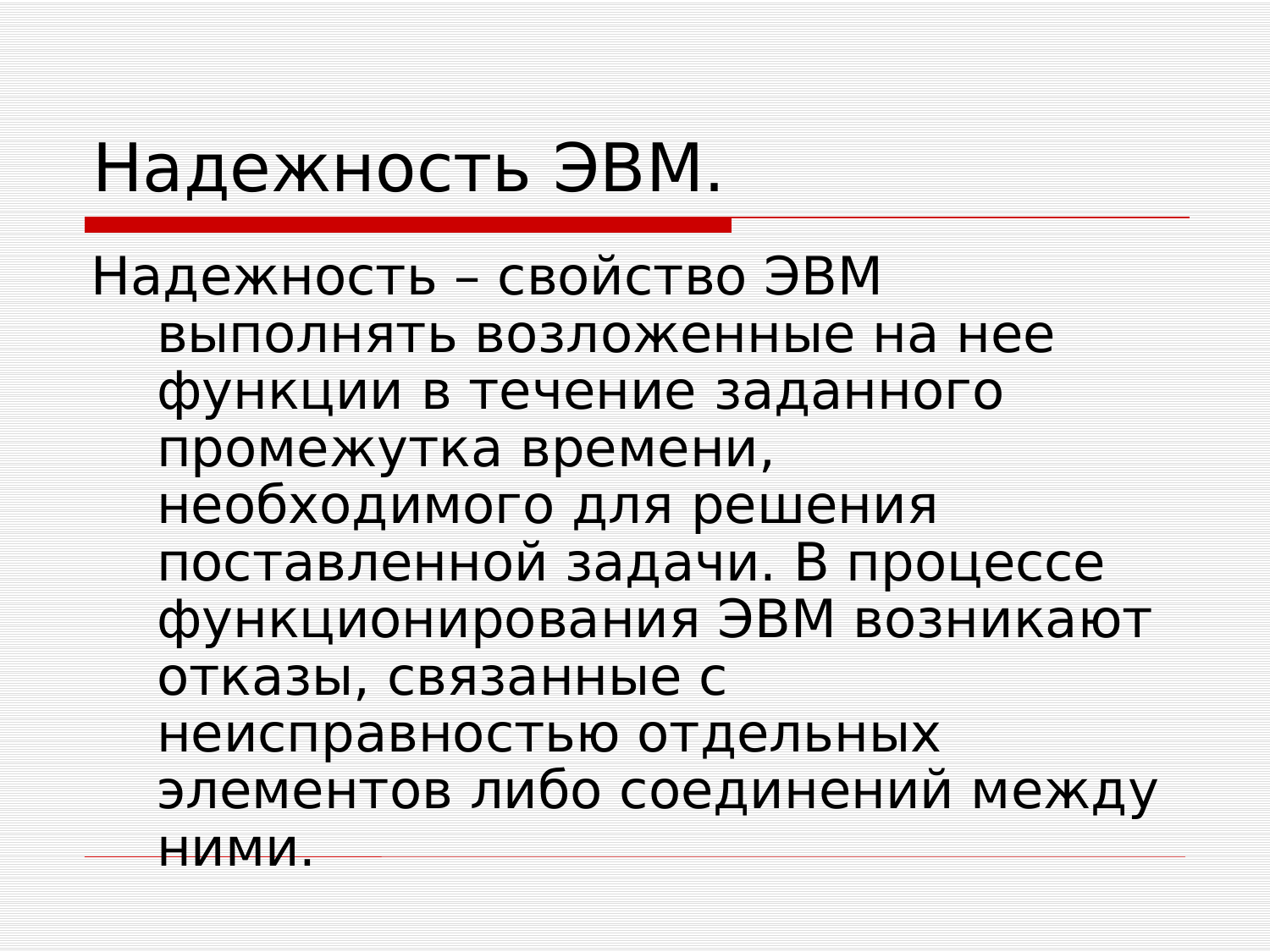

# Надежность ЭВМ.
Надежность – свойство ЭВМ выполнять возложенные на нее функции в течение заданного промежутка времени, необходимого для решения поставленной задачи. В процессе функционирования ЭВМ возникают отказы, связанные с неисправностью отдельных элементов либо соединений между ними.